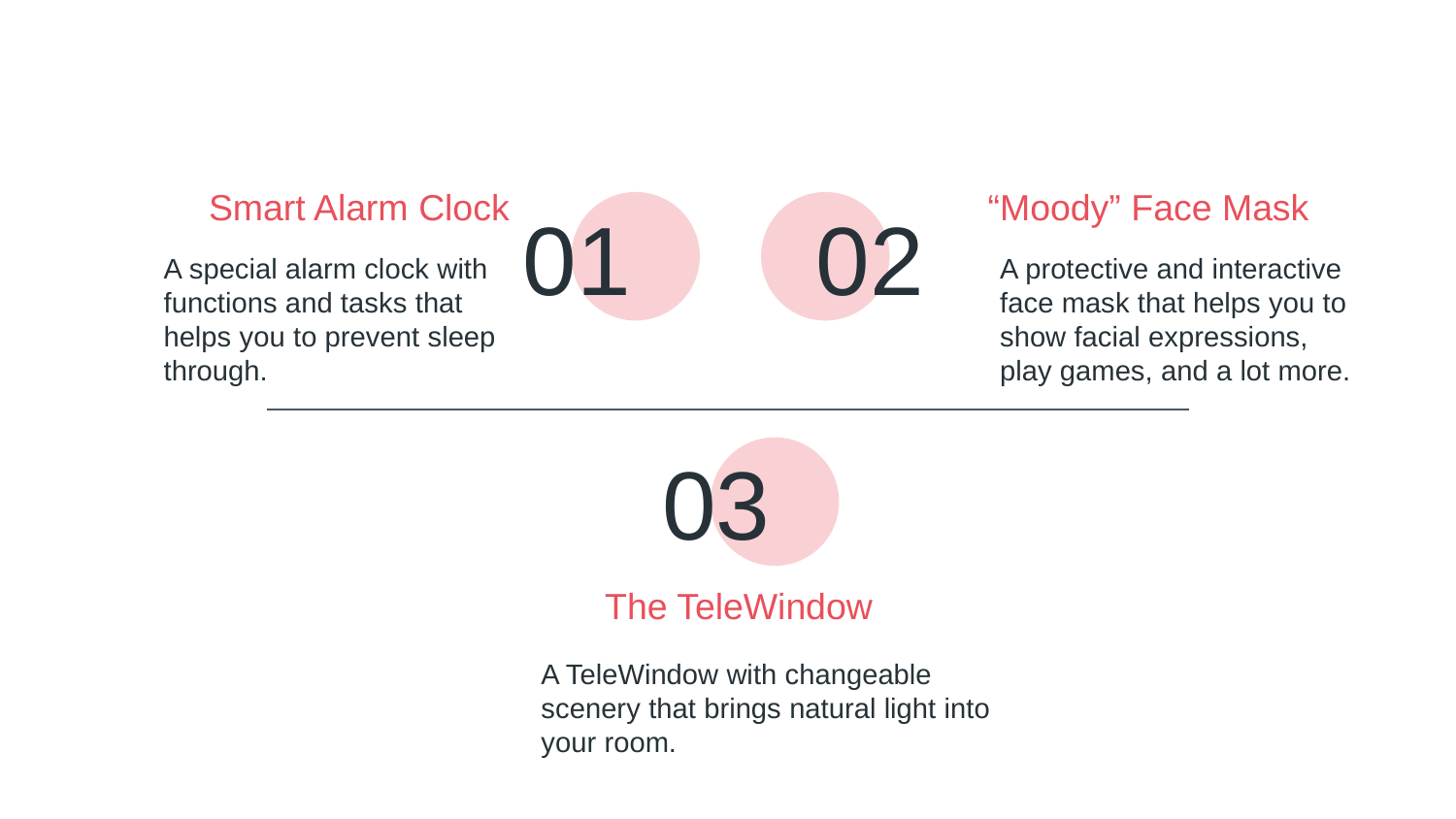

# Smart Alarm Clock
“Moody” Face Mask

01
02
A special alarm clock with functions and tasks that helps you to prevent sleep through.
A protective and interactive face mask that helps you to show facial expressions, play games, and a lot more.

03
The TeleWindow
A TeleWindow with changeable scenery that brings natural light into your room.